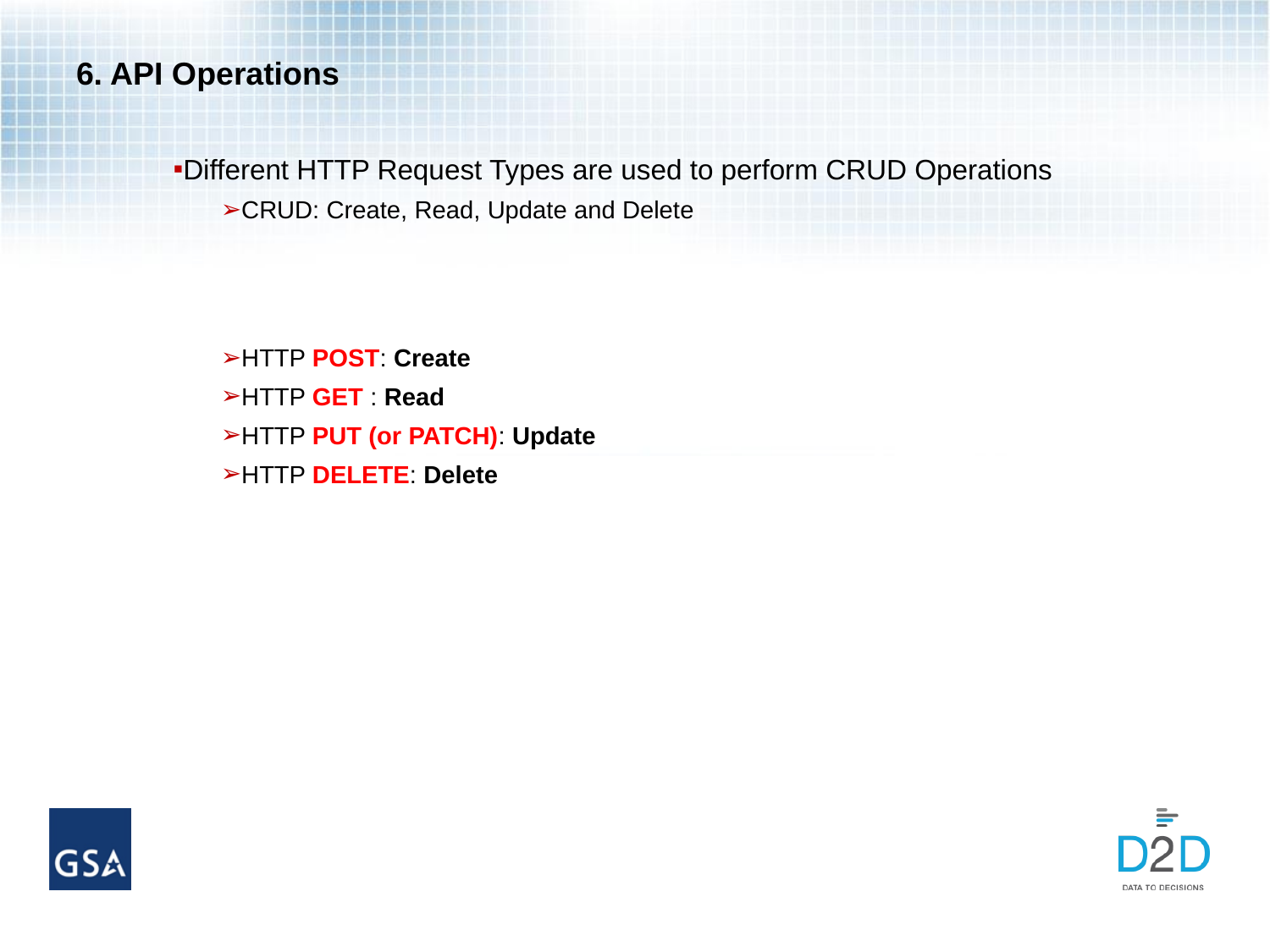

# 6. API Operations
Different HTTP Request Types are used to perform CRUD Operations
CRUD: Create, Read, Update and Delete

HTTP POST: Create
HTTP GET : Read
HTTP PUT (or PATCH): Update
HTTP DELETE: Delete